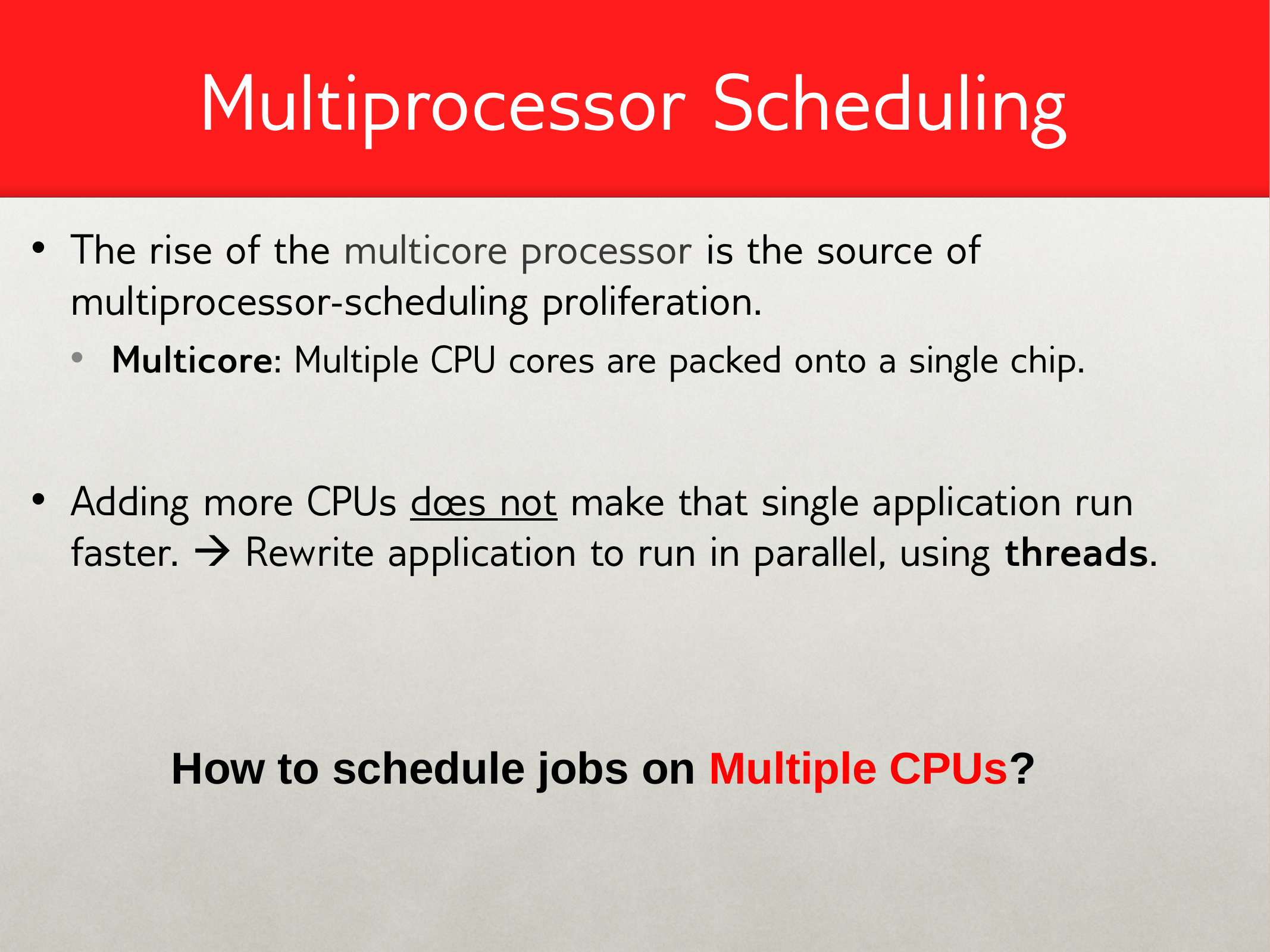

# Multiprocessor Scheduling
The rise of the multicore processor is the source of multiprocessor-scheduling proliferation.
Multicore: Multiple CPU cores are packed onto a single chip.

Adding more CPUs does not make that single application run faster. 🡪 Rewrite application to run in parallel, using threads.

How to schedule jobs on Multiple CPUs?